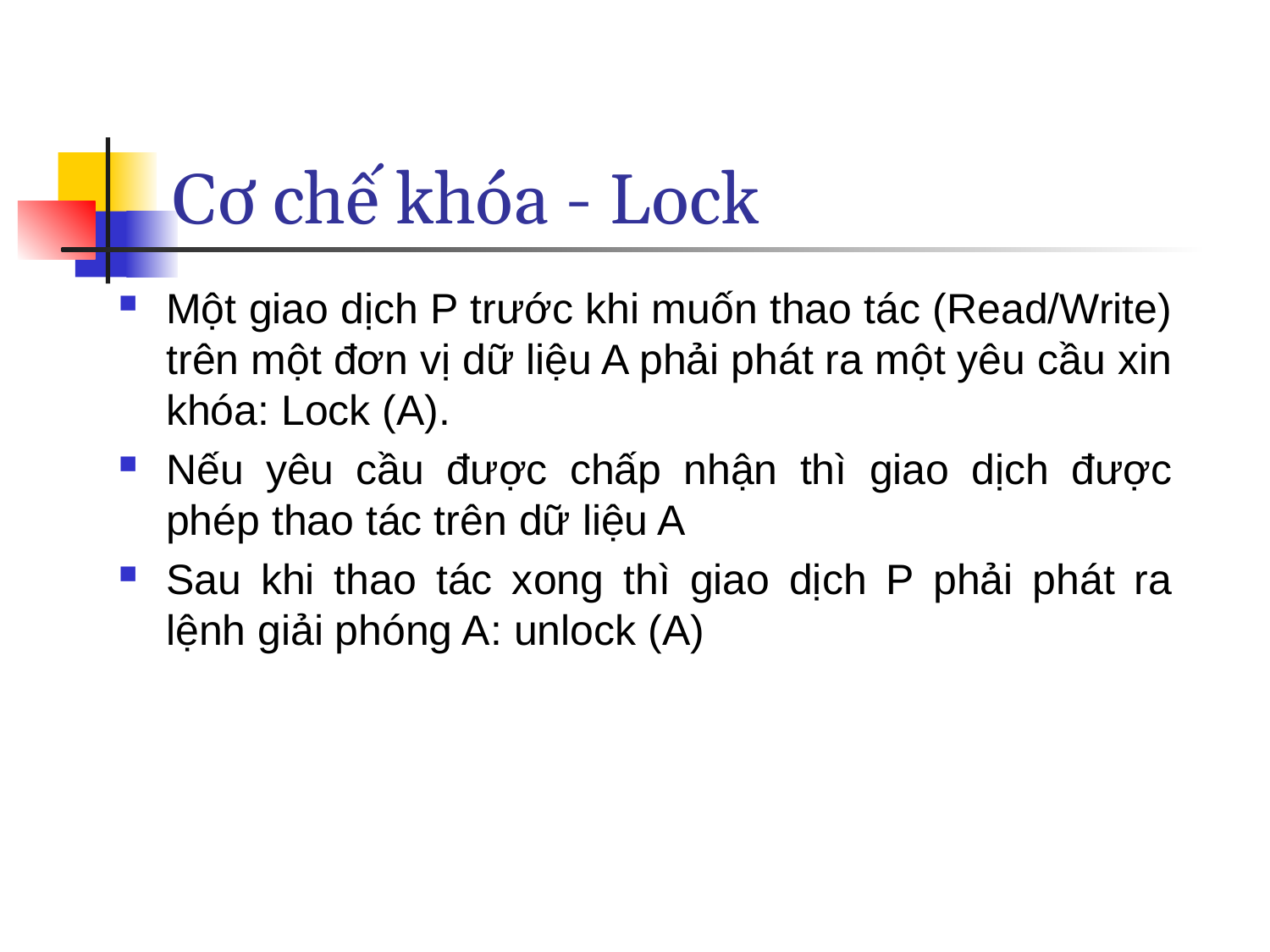

# Cơ chế khóa - Lock
Một giao dịch P trước khi muốn thao tác (Read/Write) trên một đơn vị dữ liệu A phải phát ra một yêu cầu xin khóa: Lock (A).
Nếu yêu cầu được chấp nhận thì giao dịch được phép thao tác trên dữ liệu A
Sau khi thao tác xong thì giao dịch P phải phát ra lệnh giải phóng A: unlock (A)